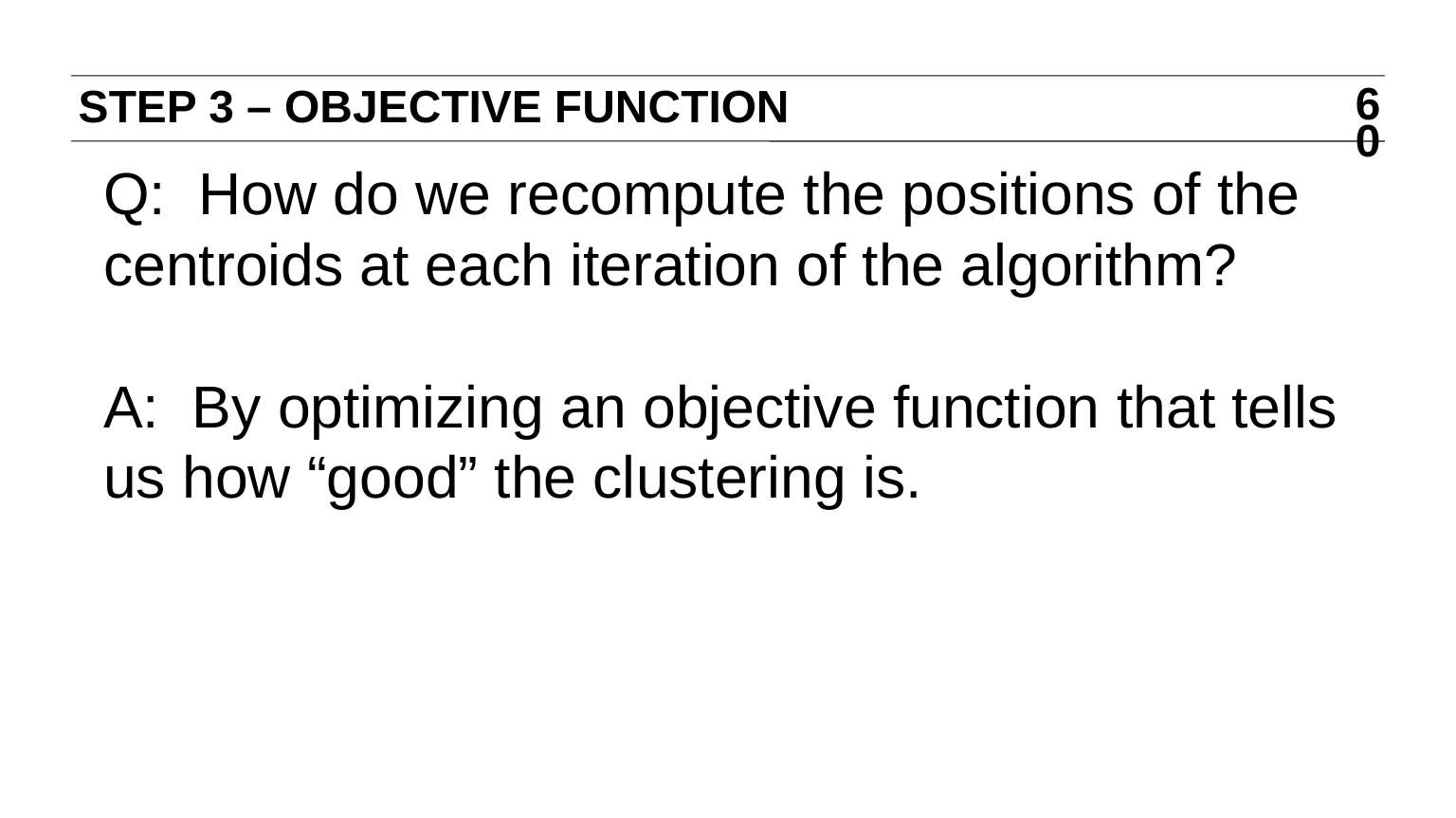

Step 3 – objective function
60
Q:  How do we recompute the positions of the centroids at each iteration of the algorithm?

A:  By optimizing an objective function that tells us how “good” the clustering is.